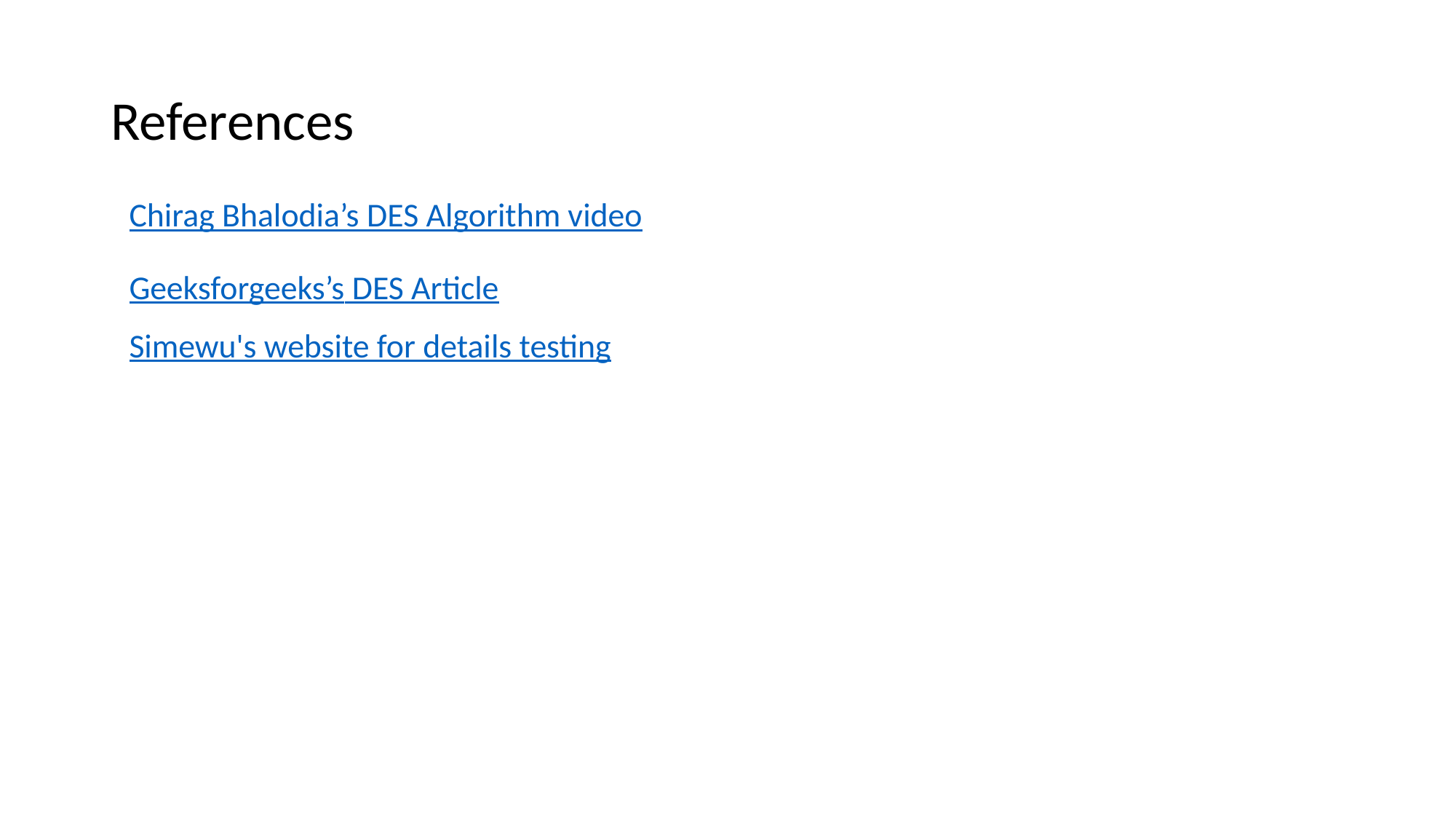

# References
Chirag Bhalodia’s DES Algorithm video
Geeksforgeeks’s DES Article
Simewu's website for details testing